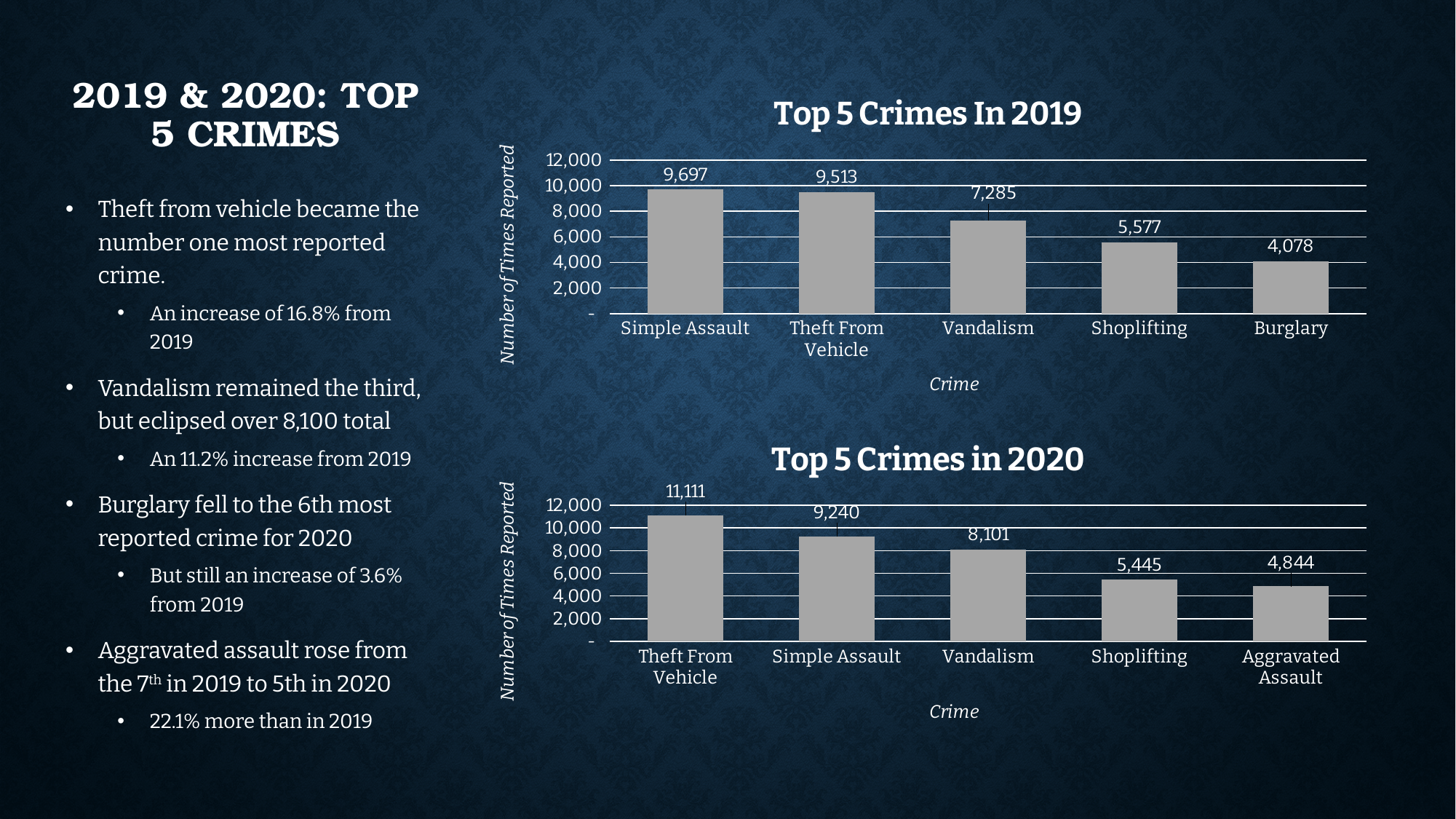

# 2019 & 2020: Top 5 Crimes

### Chart: Top 5 Crimes In 2019

| Category |  |
|---|---|
| Simple Assault | 9697.0 |
| Theft From Vehicle | 9513.0 |
| Vandalism | 7285.0 |
| Shoplifting | 5577.0 |
| Burglary | 4078.0 |
Theft from vehicle became the number one most reported crime.
An increase of 16.8% from 2019
Vandalism remained the third, but eclipsed over 8,100 total
An 11.2% increase from 2019
Burglary fell to the 6th most reported crime for 2020
But still an increase of 3.6% from 2019
Aggravated assault rose from the 7th in 2019 to 5th in 2020
22.1% more than in 2019

### Chart: Top 5 Crimes in 2020

| Category |  |
|---|---|
| Theft From Vehicle | 11111.0 |
| Simple Assault | 9240.0 |
| Vandalism | 8101.0 |
| Shoplifting | 5445.0 |
| Aggravated Assault | 4844.0 |